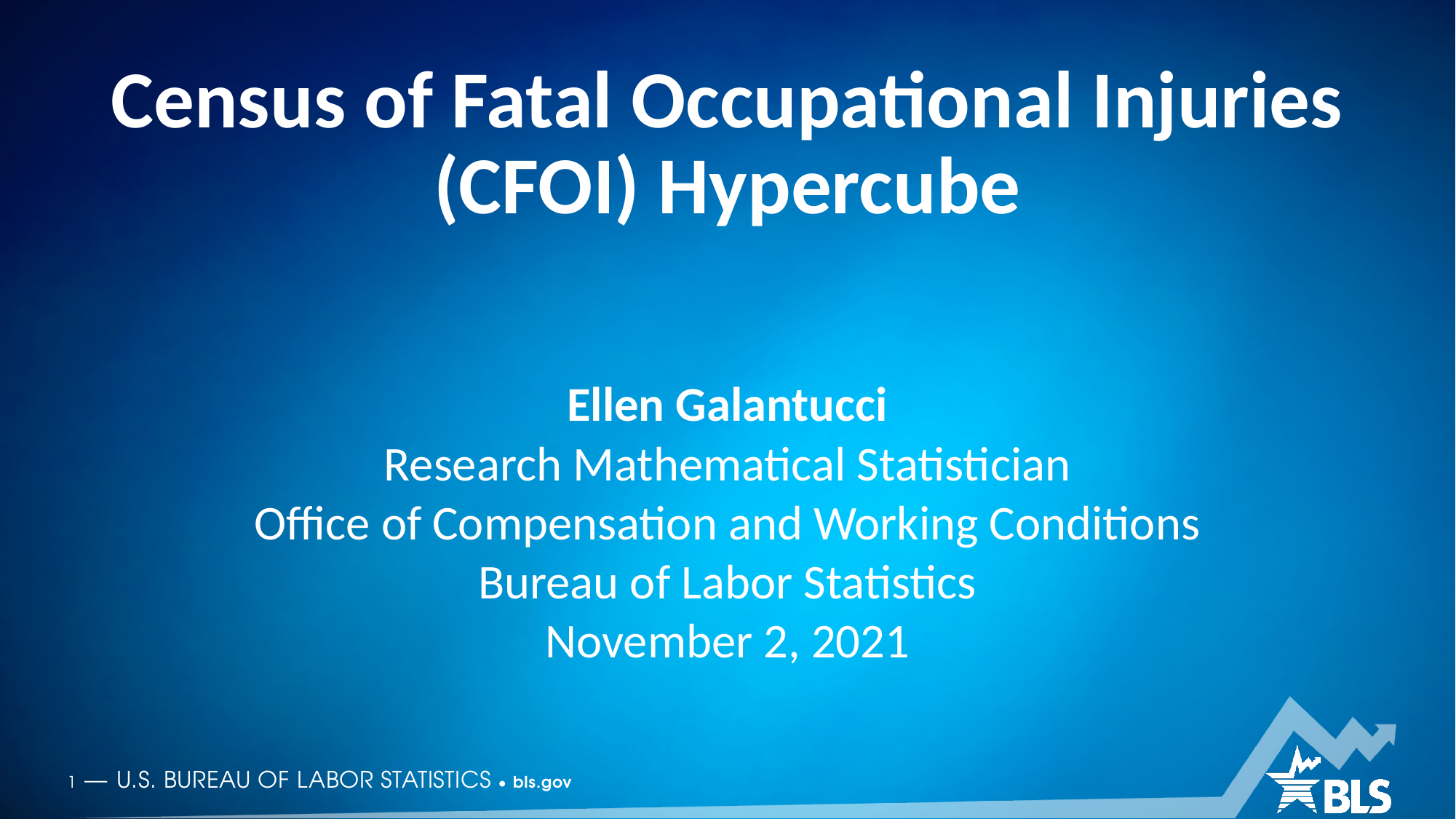

# Census of Fatal Occupational Injuries (CFOI) Hypercube
Ellen Galantucci
Research Mathematical Statistician
Office of Compensation and Working Conditions
Bureau of Labor Statistics
November 2, 2021